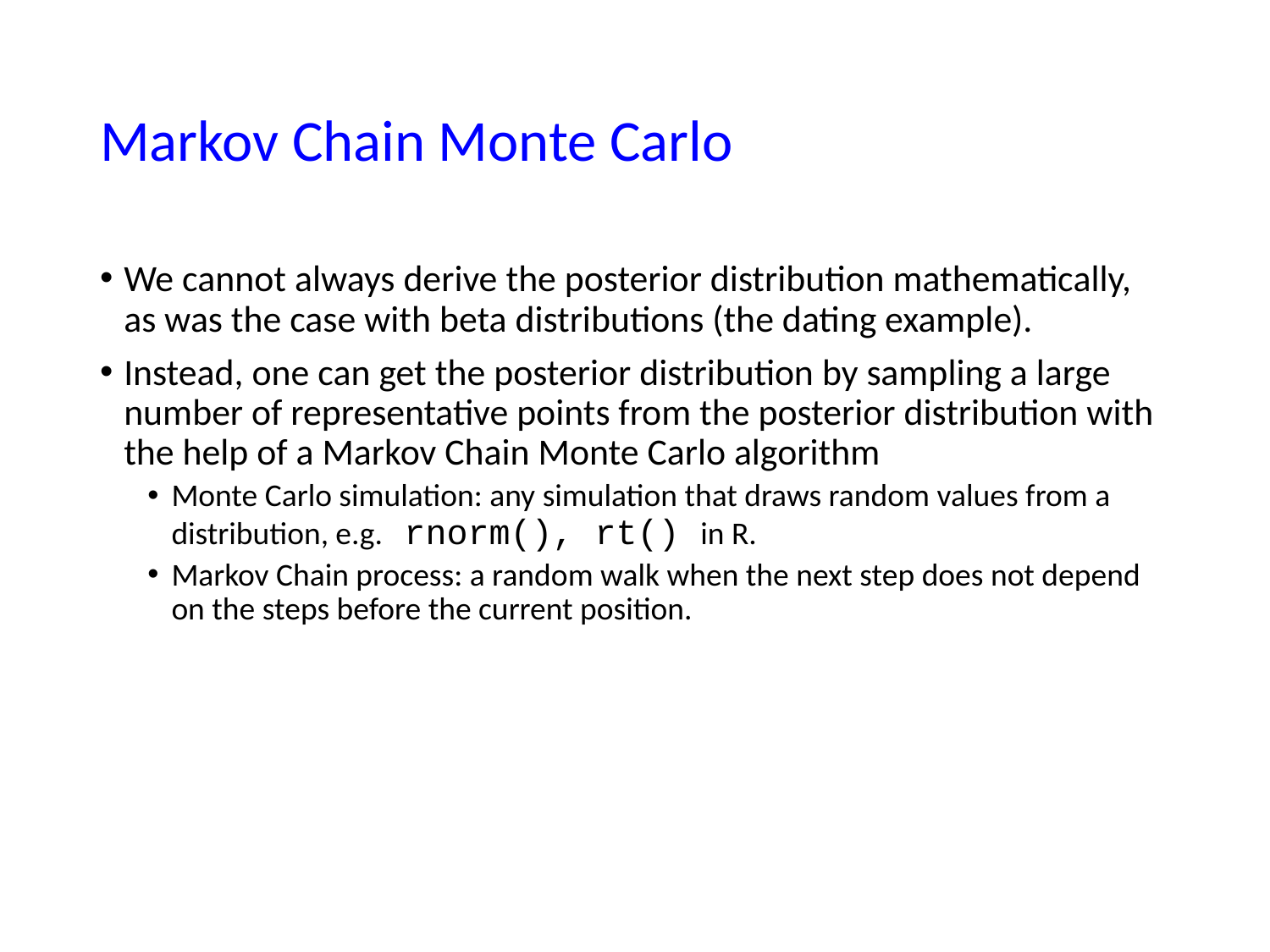

# Markov Chain Monte Carlo
We cannot always derive the posterior distribution mathematically, as was the case with beta distributions (the dating example).
Instead, one can get the posterior distribution by sampling a large number of representative points from the posterior distribution with the help of a Markov Chain Monte Carlo algorithm
Monte Carlo simulation: any simulation that draws random values from a distribution, e.g. rnorm(), rt() in R.
Markov Chain process: a random walk when the next step does not depend on the steps before the current position.